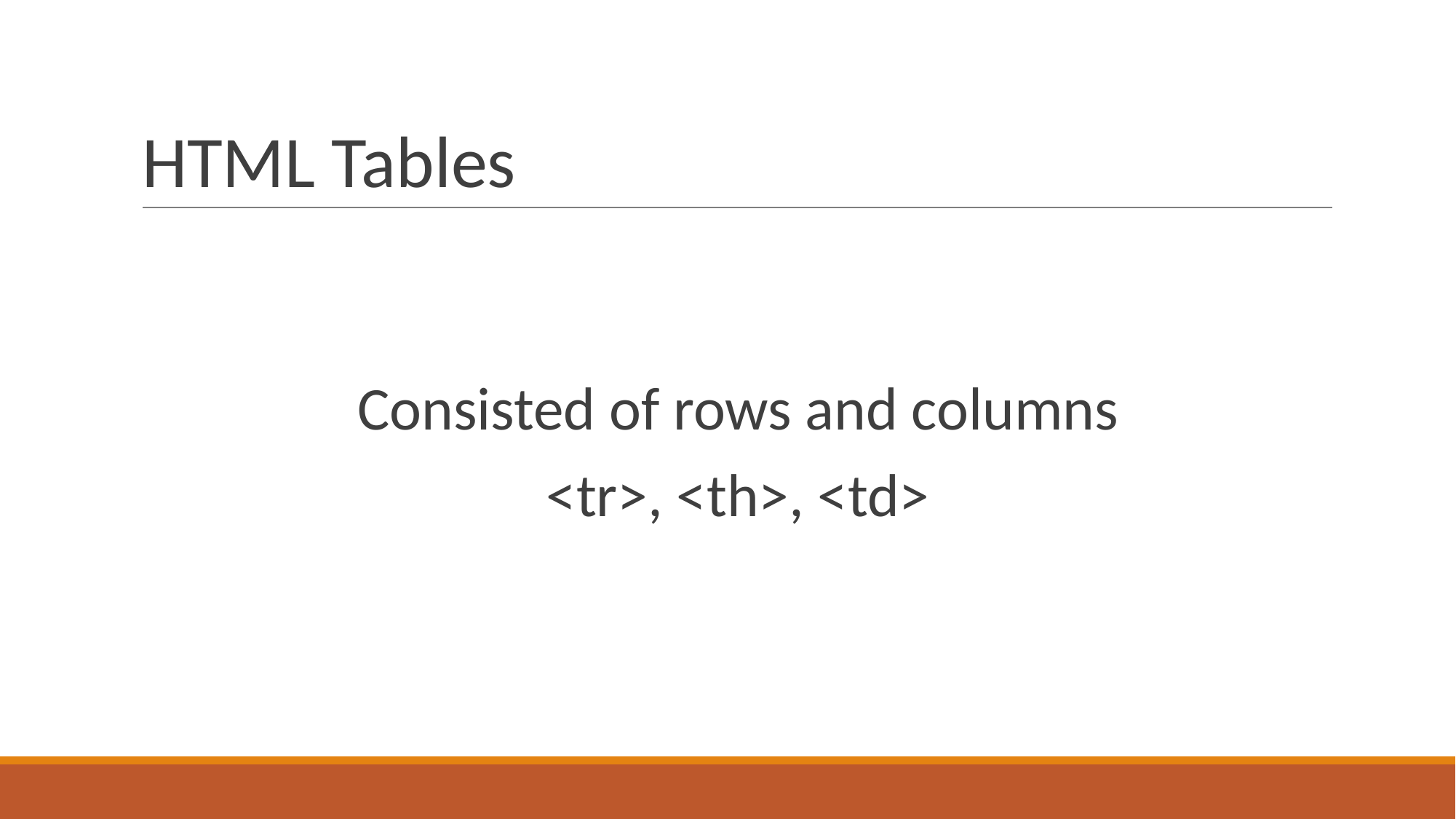

# HTML Tables
Consisted of rows and columns
<tr>, <th>, <td>